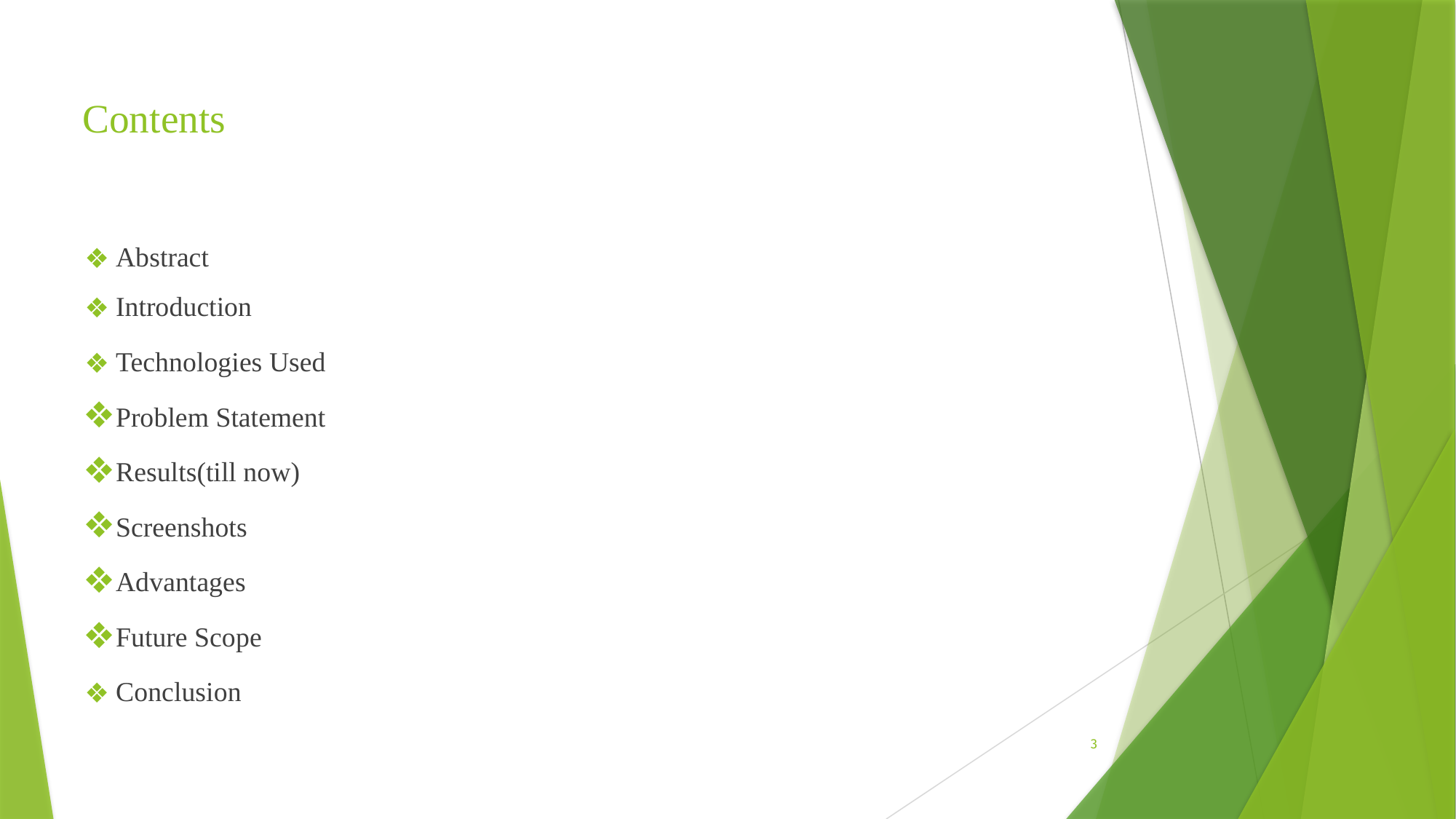

# Contents
Abstract
Introduction
Technologies Used
Problem Statement
Results(till now)
Screenshots
Advantages
Future Scope
Conclusion

3